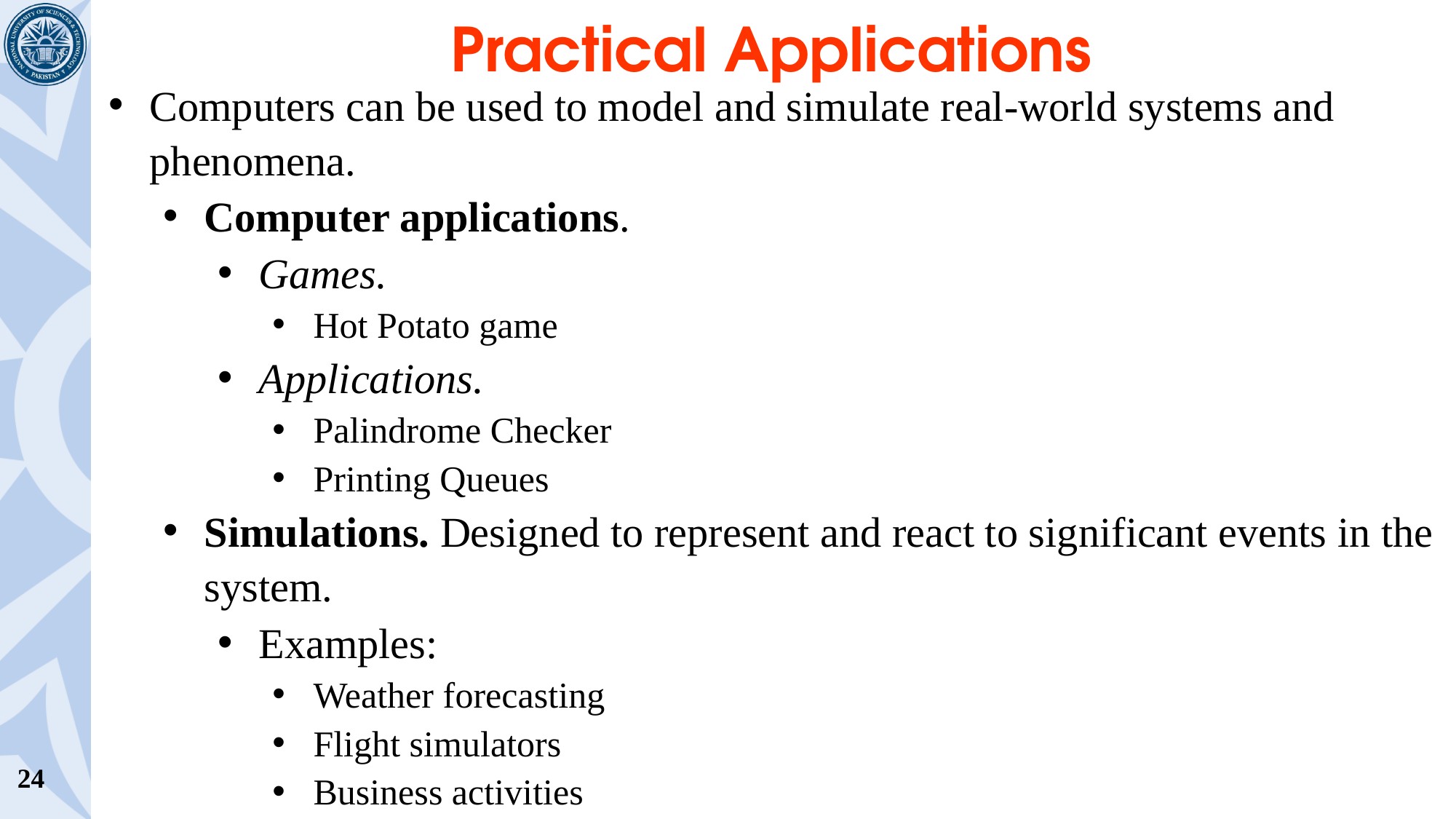

Practical Applications
Computers can be used to model and simulate real-world systems and phenomena.
Computer applications.
Games.
Hot Potato game
Applications.
Palindrome Checker
Printing Queues
Simulations. Designed to represent and react to significant events in the system.
Examples:
Weather forecasting
Flight simulators
Business activities
24